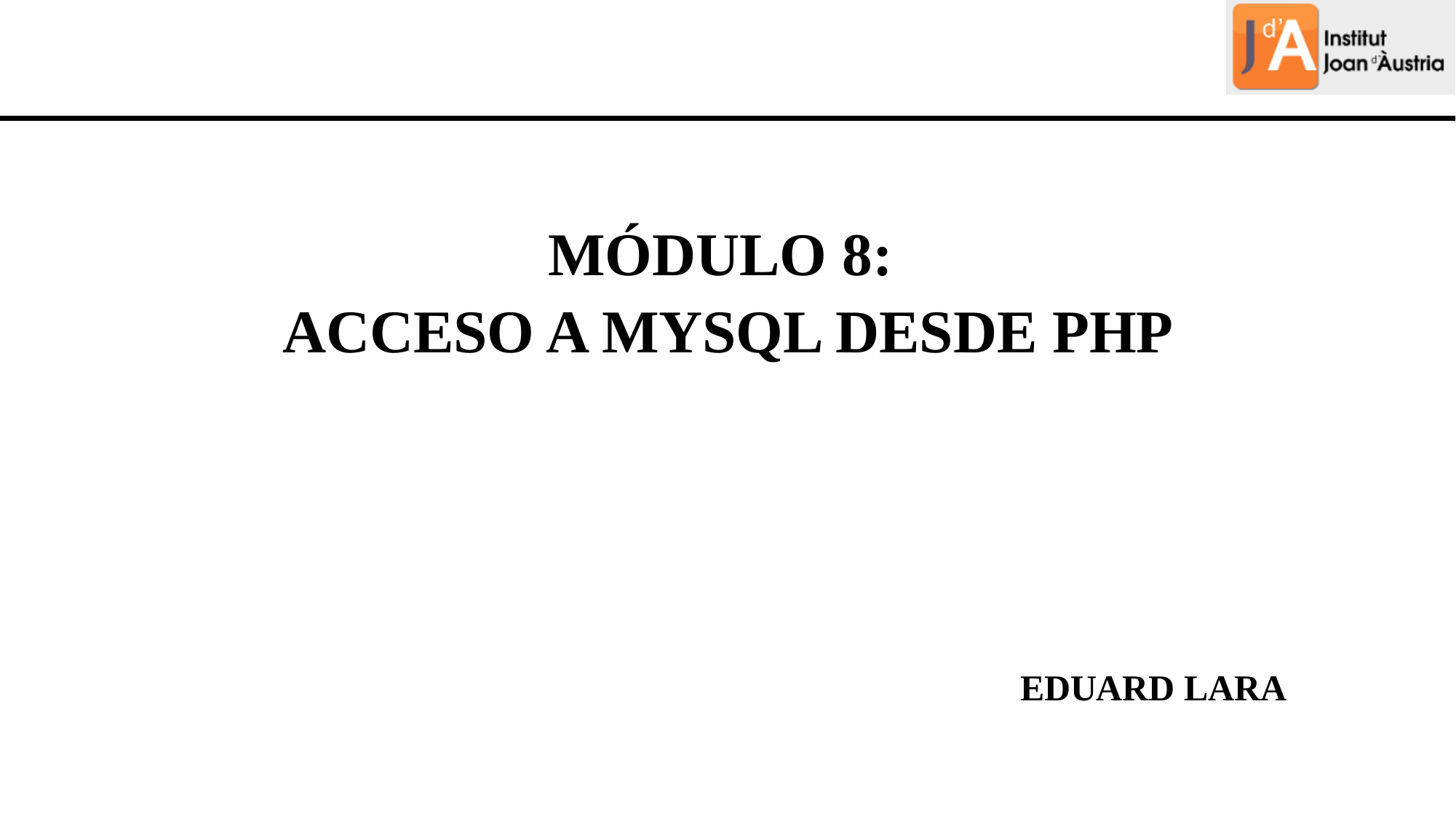

MÓDULO 8:
ACCESO A MYSQL DESDE PHP
EDUARD LARA